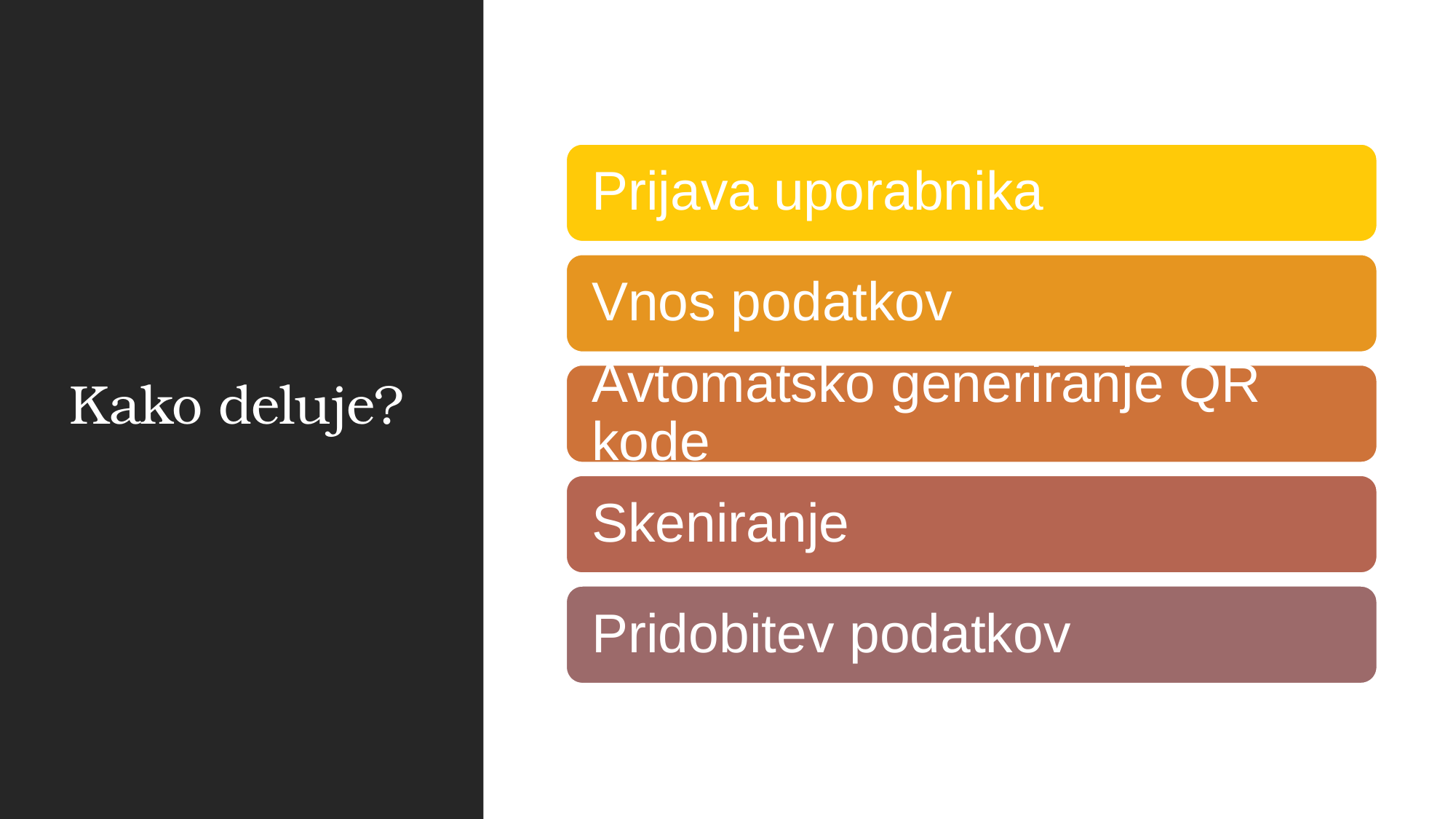

# Kako deluje?
Prijava uporabnika
Vnos podatkov
Avtomatsko generiranje QR kode
Skeniranje
Pridobitev podatkov